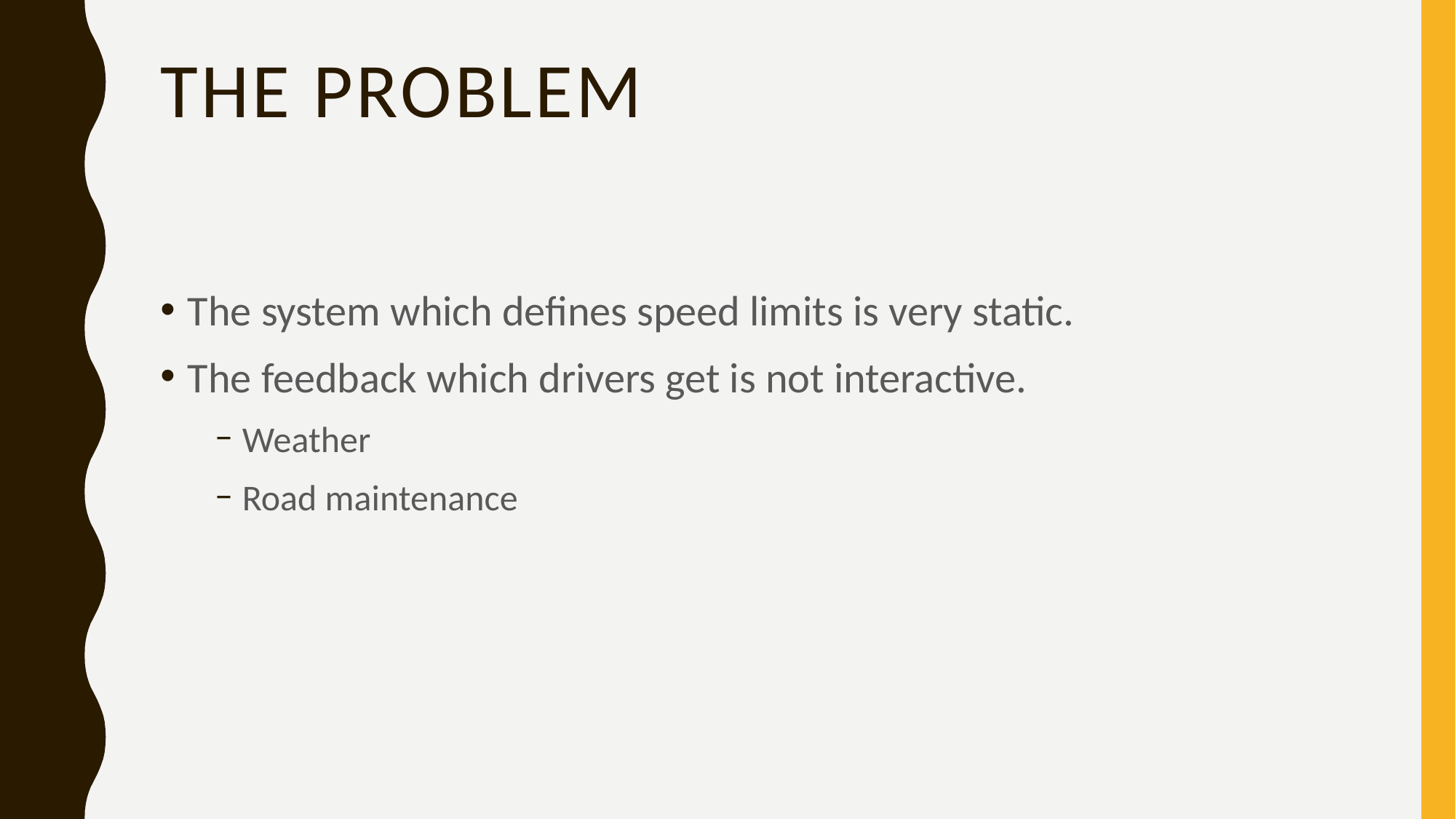

# The Problem
The system which defines speed limits is very static.
The feedback which drivers get is not interactive.
Weather
Road maintenance